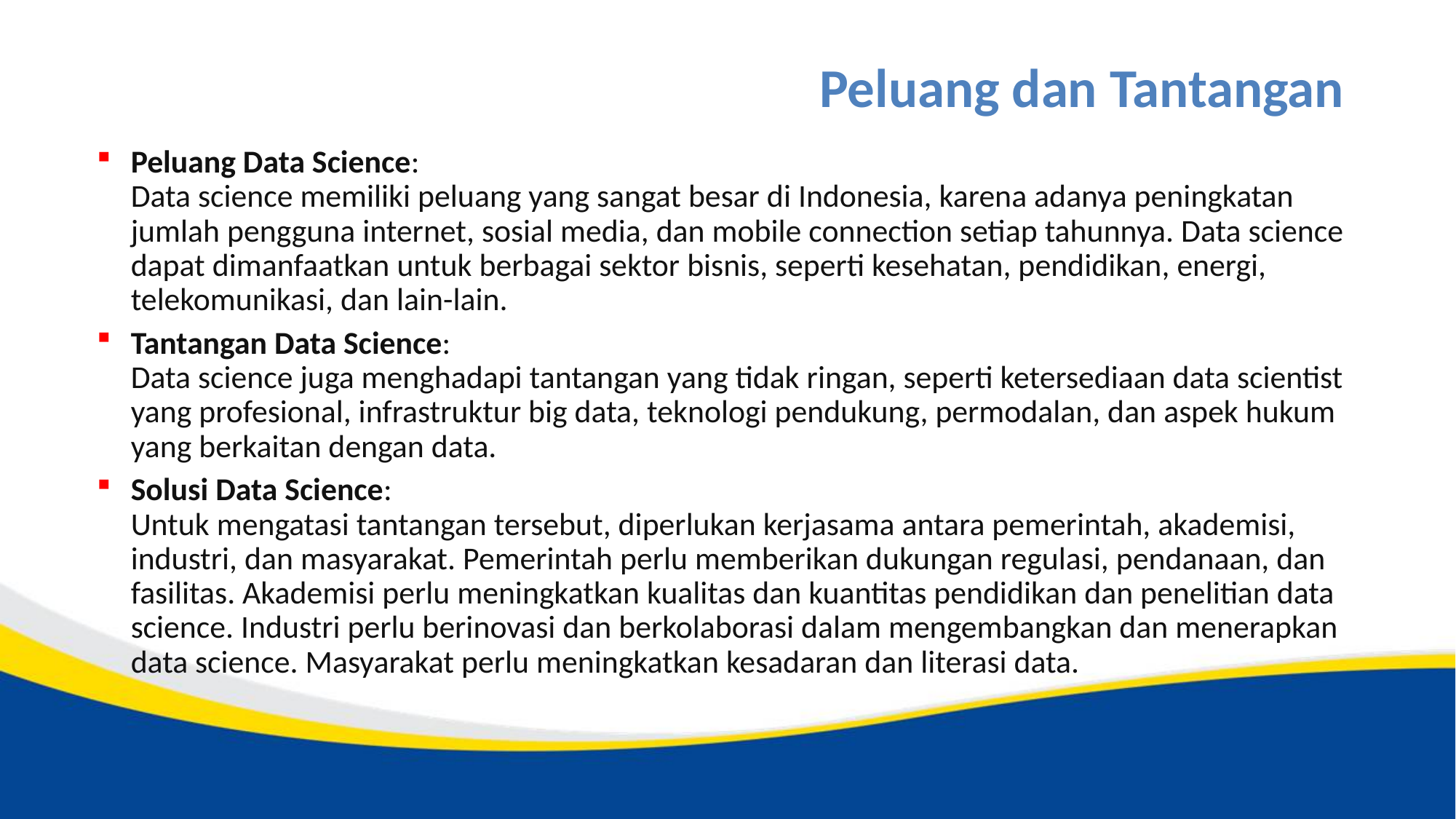

# Peluang dan Tantangan
Peluang Data Science:
	Data science memiliki peluang yang sangat besar di Indonesia, karena adanya peningkatan jumlah pengguna internet, sosial media, dan mobile connection setiap tahunnya. Data science dapat dimanfaatkan untuk berbagai sektor bisnis, seperti kesehatan, pendidikan, energi, telekomunikasi, dan lain-lain.
Tantangan Data Science:
	Data science juga menghadapi tantangan yang tidak ringan, seperti ketersediaan data scientist yang profesional, infrastruktur big data, teknologi pendukung, permodalan, dan aspek hukum yang berkaitan dengan data.
Solusi Data Science:
	Untuk mengatasi tantangan tersebut, diperlukan kerjasama antara pemerintah, akademisi, industri, dan masyarakat. Pemerintah perlu memberikan dukungan regulasi, pendanaan, dan fasilitas. Akademisi perlu meningkatkan kualitas dan kuantitas pendidikan dan penelitian data science. Industri perlu berinovasi dan berkolaborasi dalam mengembangkan dan menerapkan data science. Masyarakat perlu meningkatkan kesadaran dan literasi data.